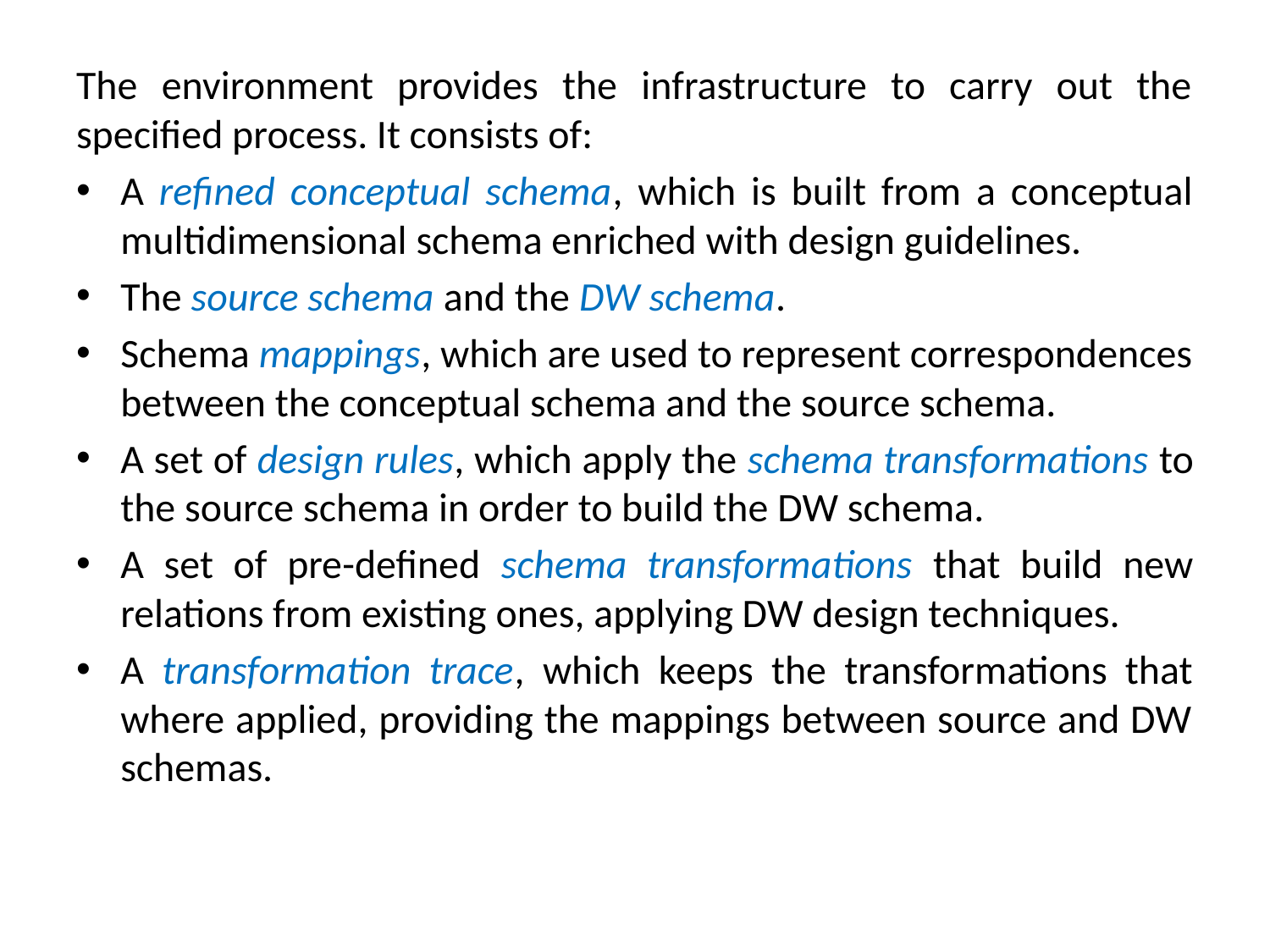

The environment provides the infrastructure to carry out the specified process. It consists of:
A refined conceptual schema, which is built from a conceptual multidimensional schema enriched with design guidelines.
The source schema and the DW schema.
Schema mappings, which are used to represent correspondences between the conceptual schema and the source schema.
A set of design rules, which apply the schema transformations to the source schema in order to build the DW schema.
A set of pre-defined schema transformations that build new relations from existing ones, applying DW design techniques.
A transformation trace, which keeps the transformations that where applied, providing the mappings between source and DW schemas.